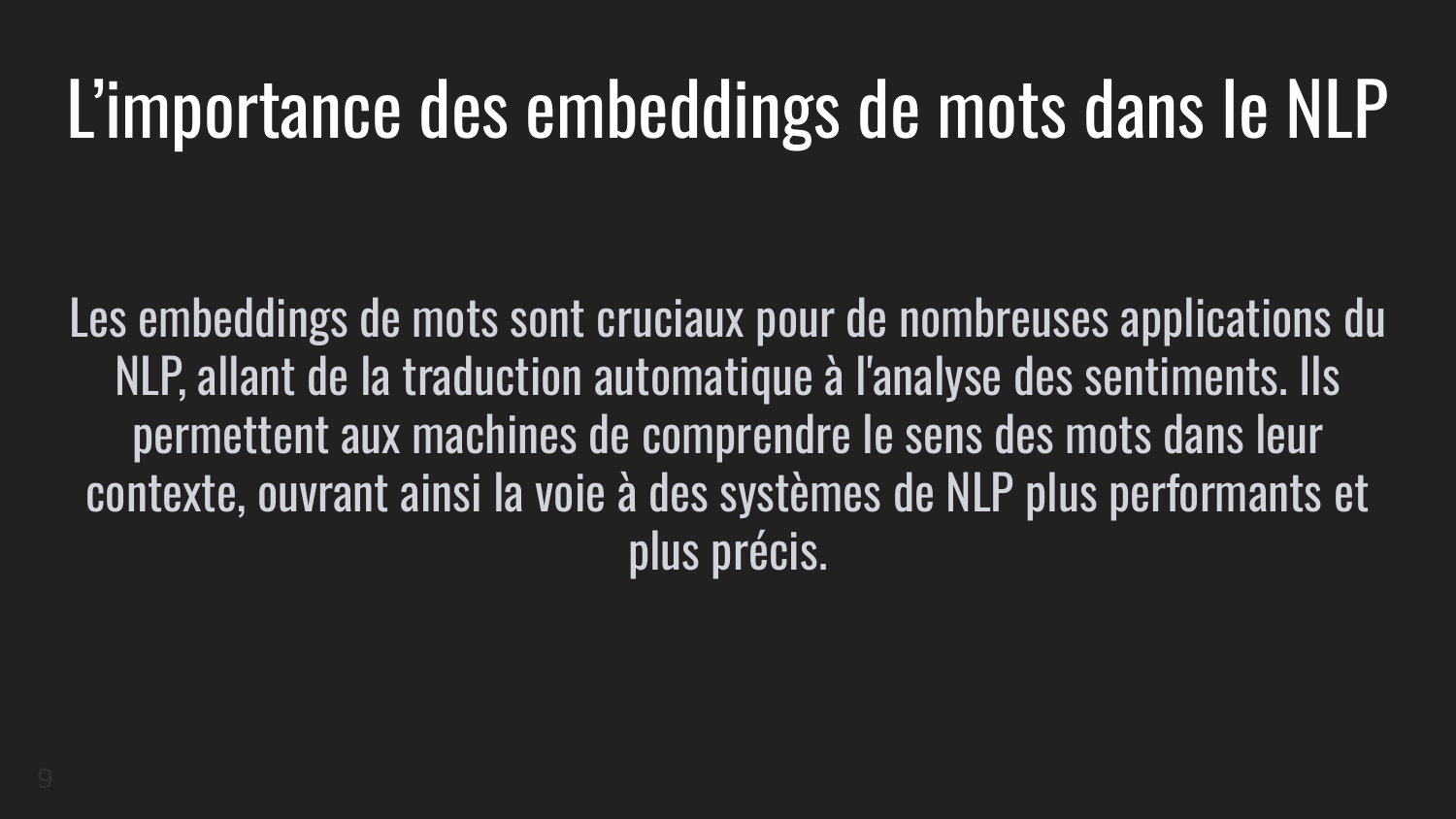

# L’importance des embeddings de mots dans le NLP
Les embeddings de mots sont cruciaux pour de nombreuses applications du NLP, allant de la traduction automatique à l'analyse des sentiments. Ils permettent aux machines de comprendre le sens des mots dans leur contexte, ouvrant ainsi la voie à des systèmes de NLP plus performants et plus précis.

9